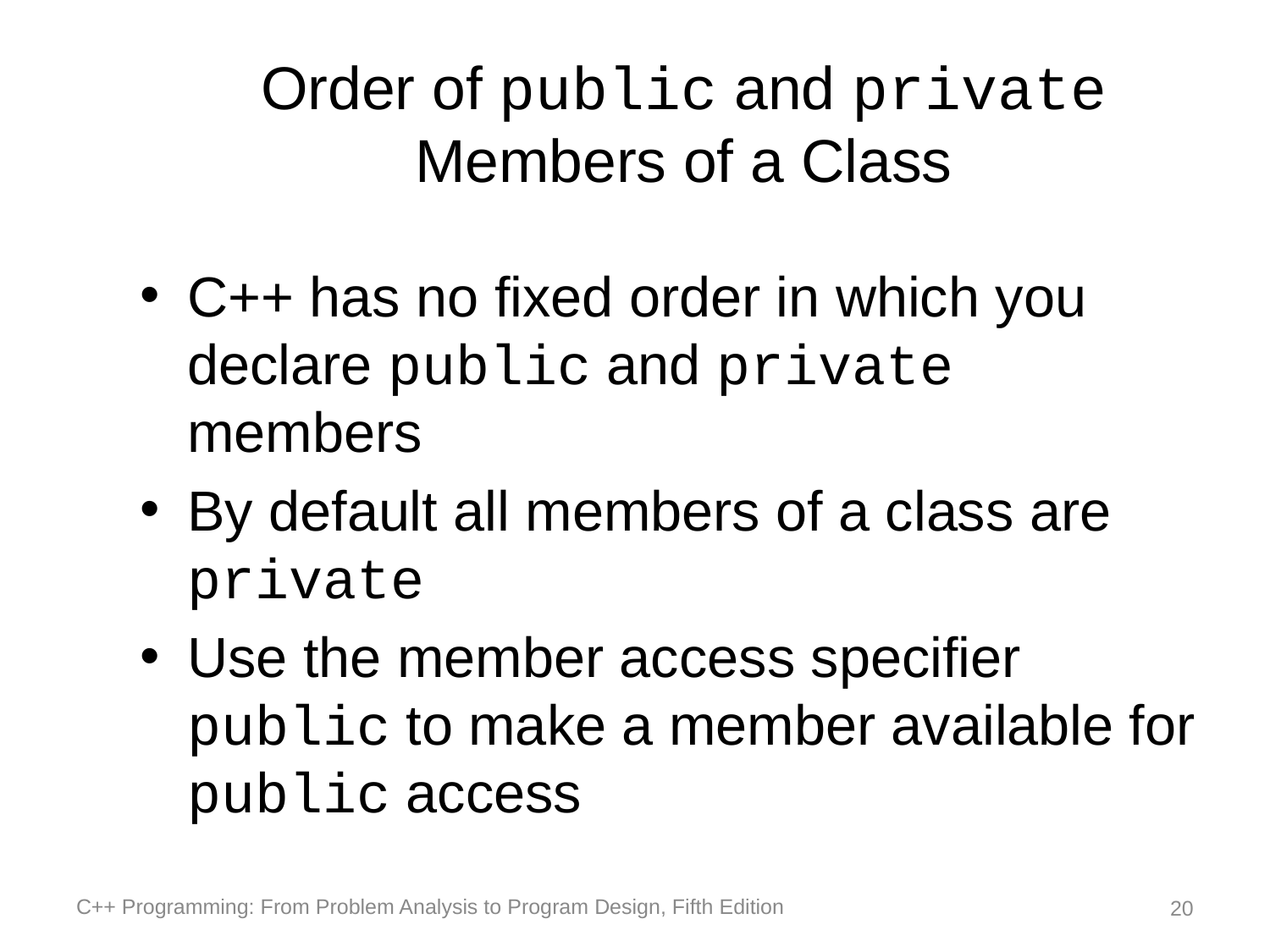

# Order of public and private Members of a Class
C++ has no fixed order in which you declare public and private members
By default all members of a class are private
Use the member access specifier public to make a member available for public access
C++ Programming: From Problem Analysis to Program Design, Fifth Edition
20